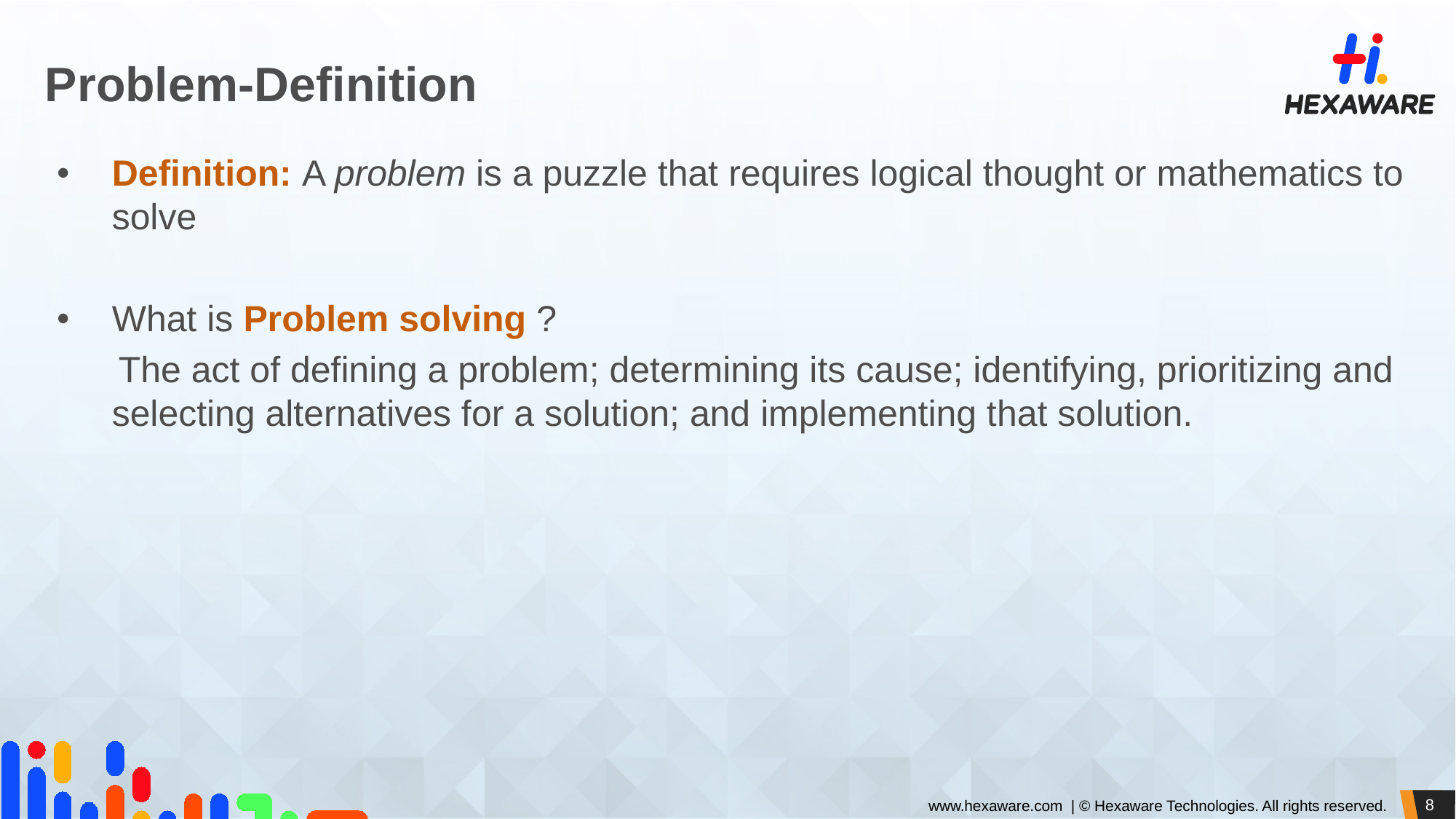

# Problem-Definition
Definition: A problem is a puzzle that requires logical thought or mathematics to solve

What is Problem solving ?
      The act of defining a problem; determining its cause; identifying, prioritizing and selecting alternatives for a solution; and implementing that solution.